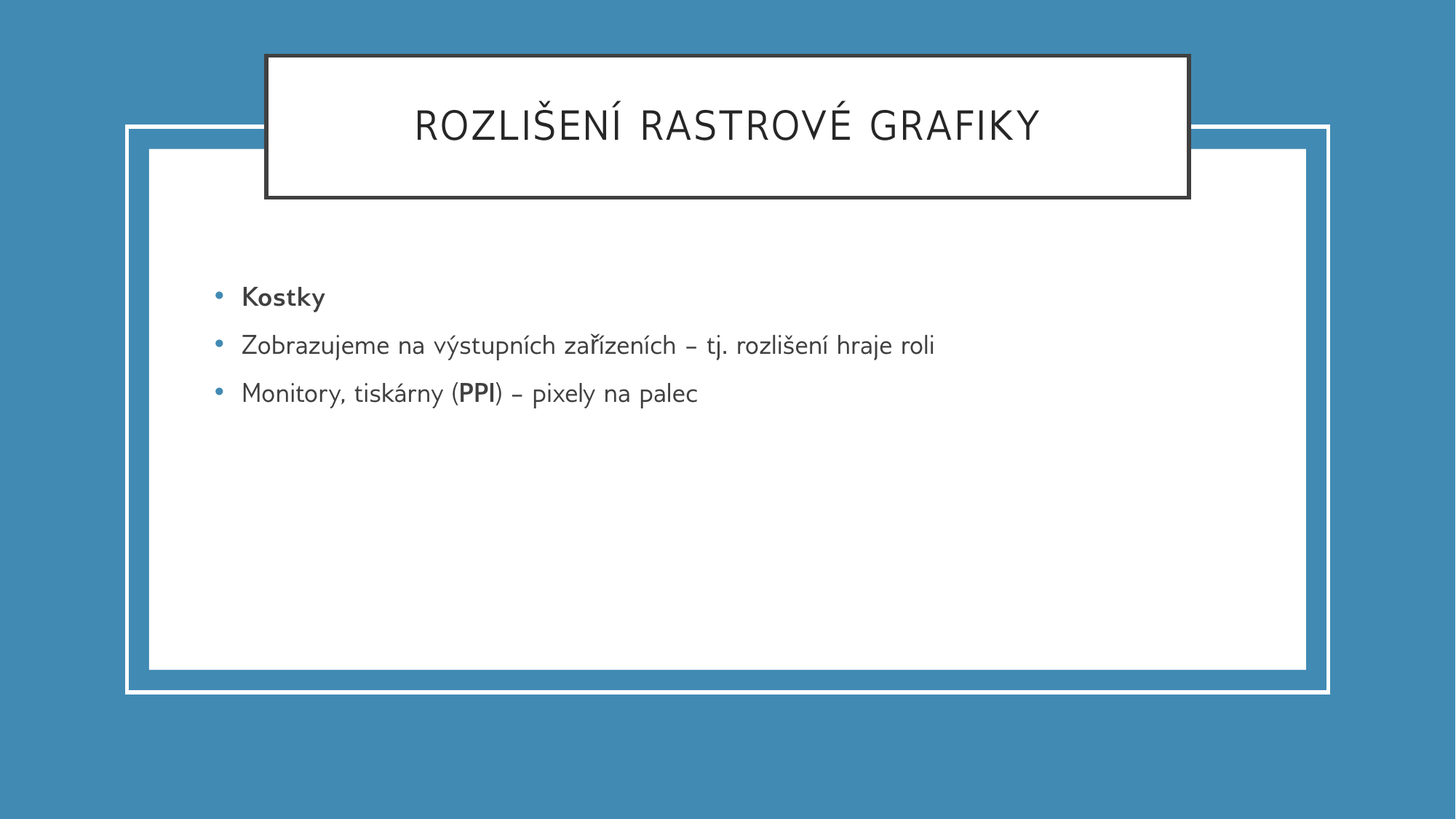

# Rozlišení rastrové grafiky

Kostky
Zobrazujeme na výstupních zařízeních – tj. rozlišení hraje roli
Monitory, tiskárny (PPI) – pixely na palec